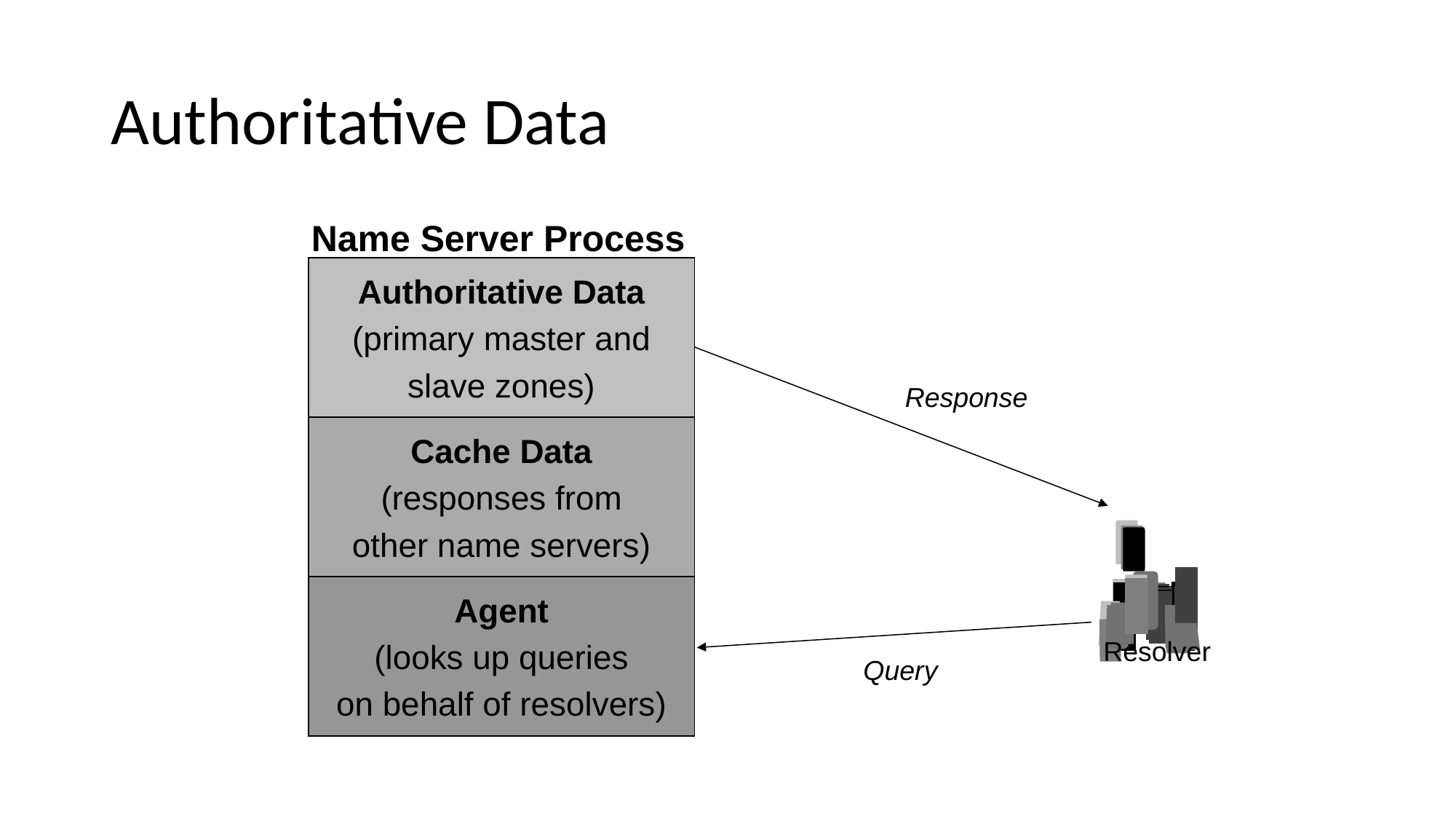

# Authoritative Data
Name Server Process
Authoritative Data
(primary master and
slave zones)
Cache Data
(responses from
other name servers)
Agent
(looks up queries
on behalf of resolvers)

Response

Resolver

Query